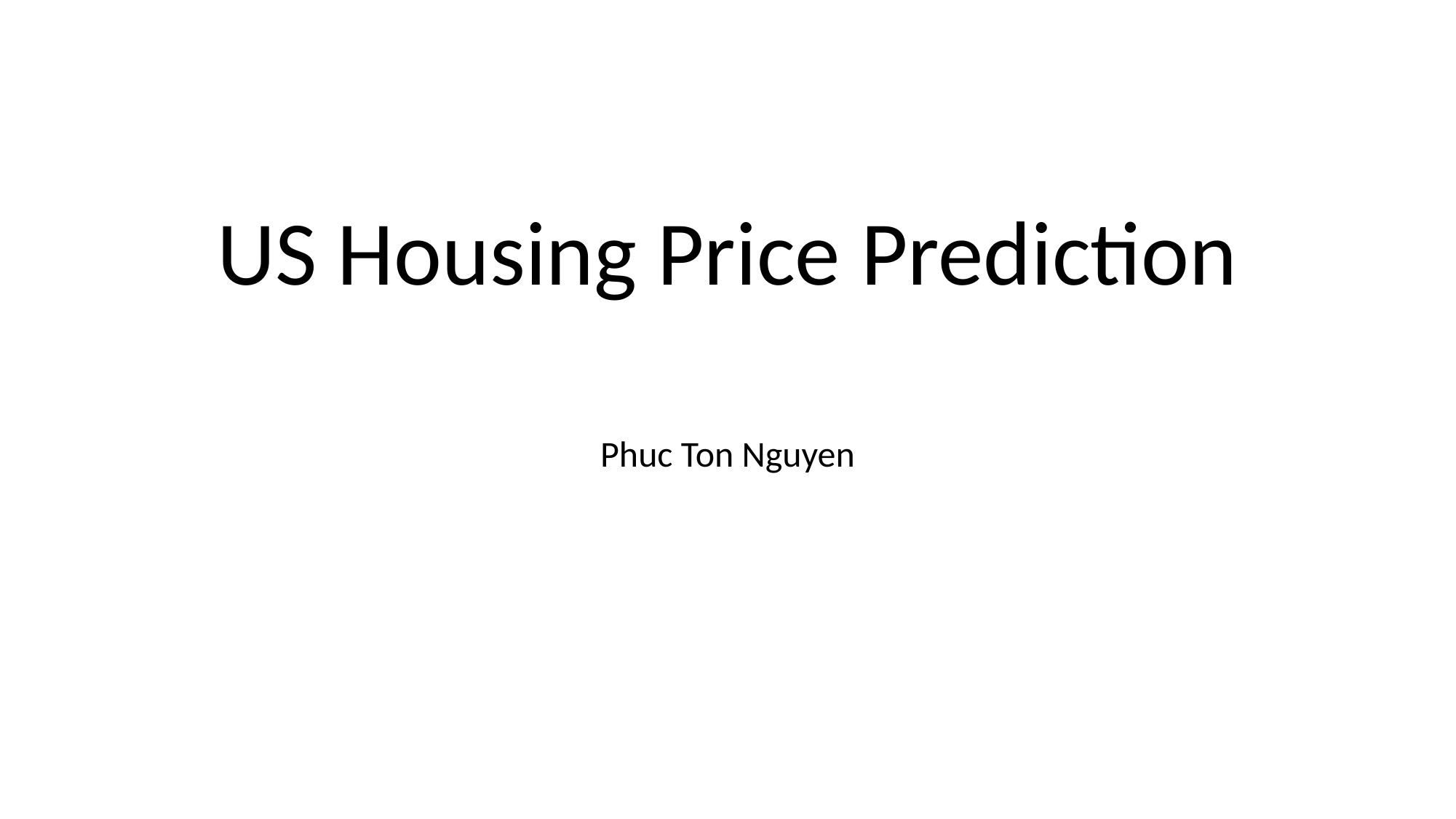

# US Housing Price Prediction
Phuc Ton Nguyen